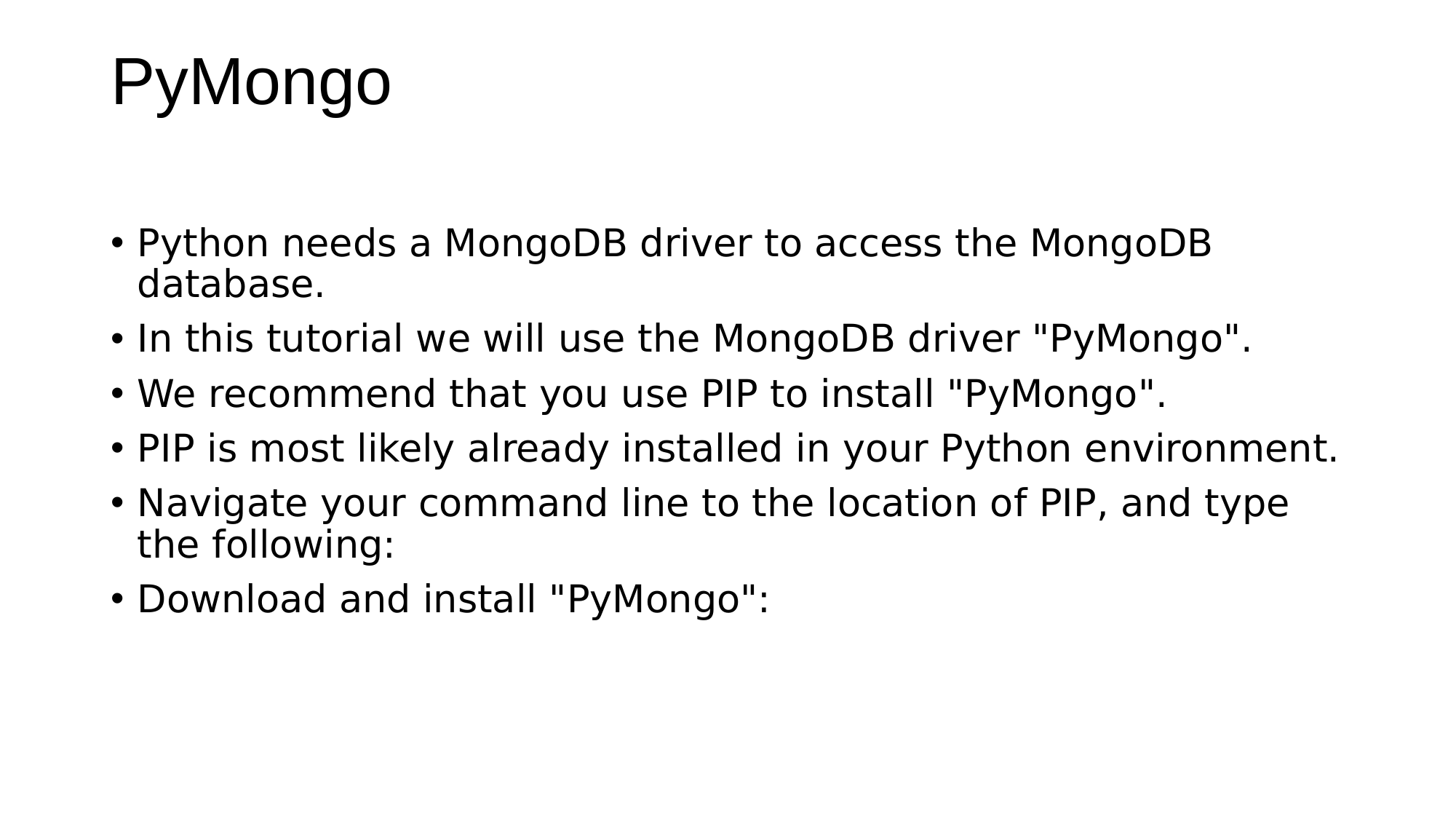

# PyMongo
Python needs a MongoDB driver to access the MongoDB database.
In this tutorial we will use the MongoDB driver "PyMongo".
We recommend that you use PIP to install "PyMongo".
PIP is most likely already installed in your Python environment.
Navigate your command line to the location of PIP, and type the following:
Download and install "PyMongo":
C:\Users\Your Name\AppData\Local\Programs\Python\Python36-32\Scripts>python -m pip install pymongo